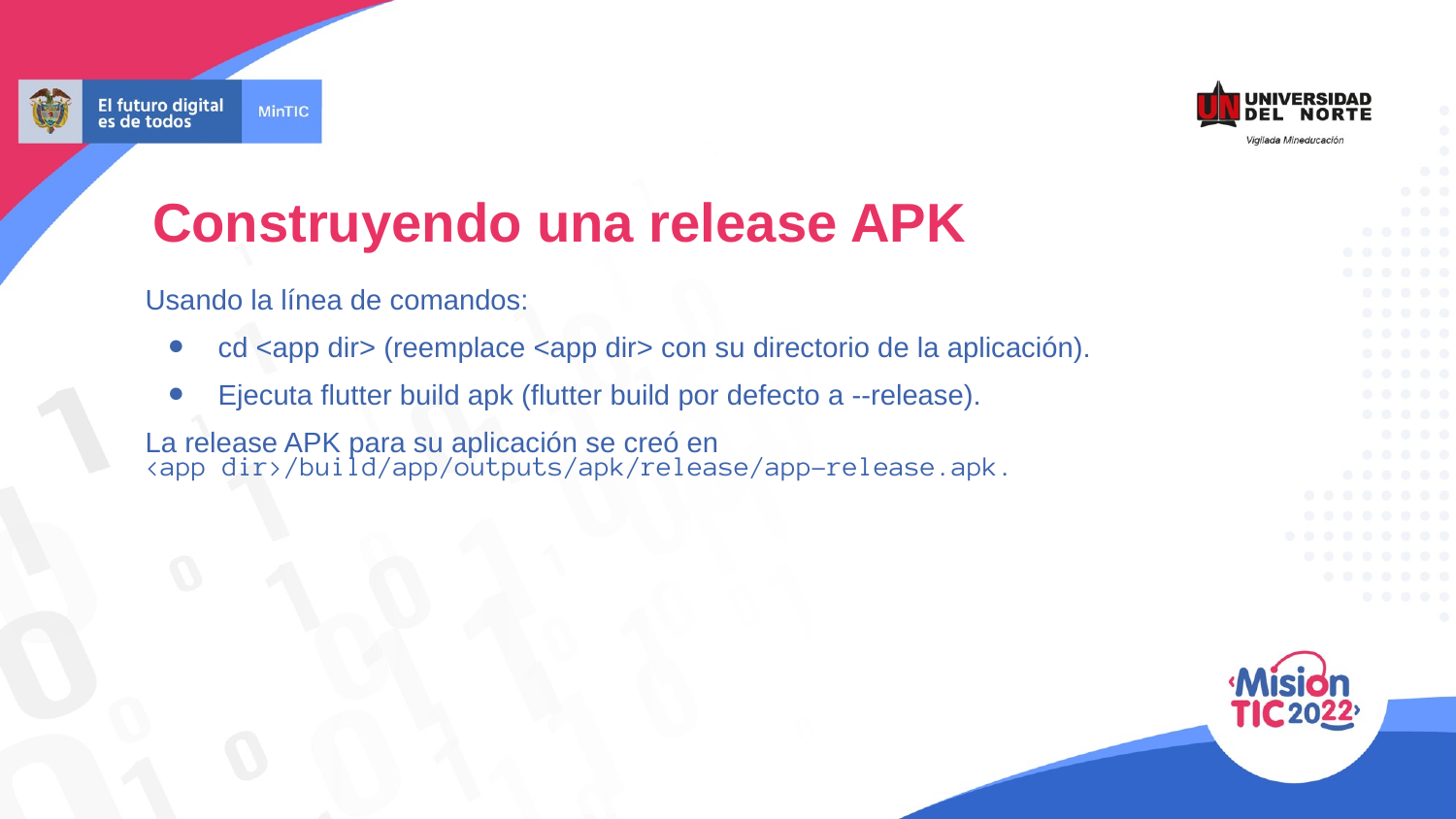

# Construyendo una release APK
Usando la línea de comandos:

cd <app dir> (reemplace <app dir> con su directorio de la aplicación).

Ejecuta flutter build apk (flutter build por defecto a --release).

La release APK para su aplicación se creó en
<app dir>/build/app/outputs/apk/release/app-release.apk.